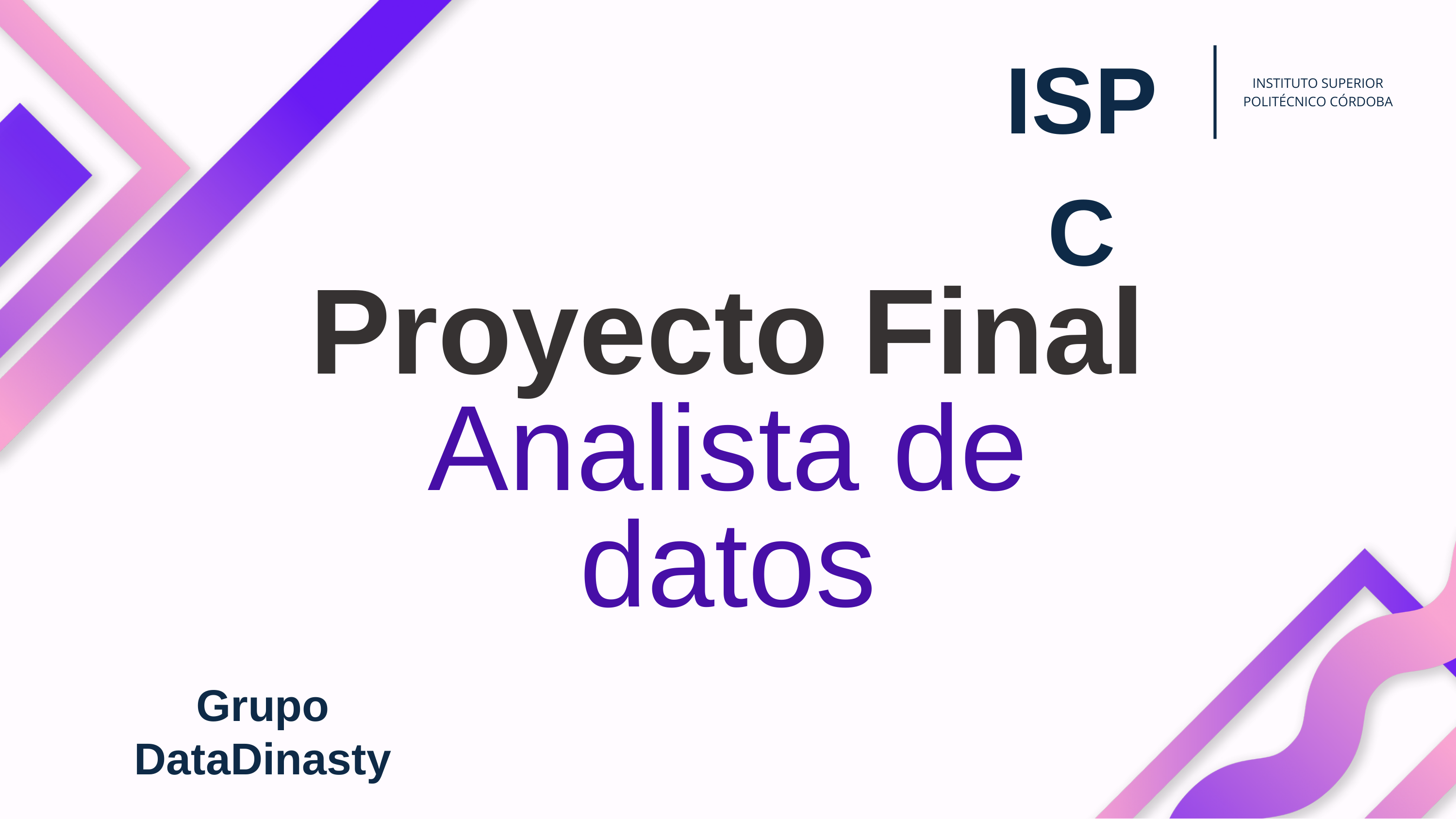

ISPC

INSTITUTO SUPERIOR POLITÉCNICO CÓRDOBA
Proyecto Final Analista de datos

Grupo DataDinasty